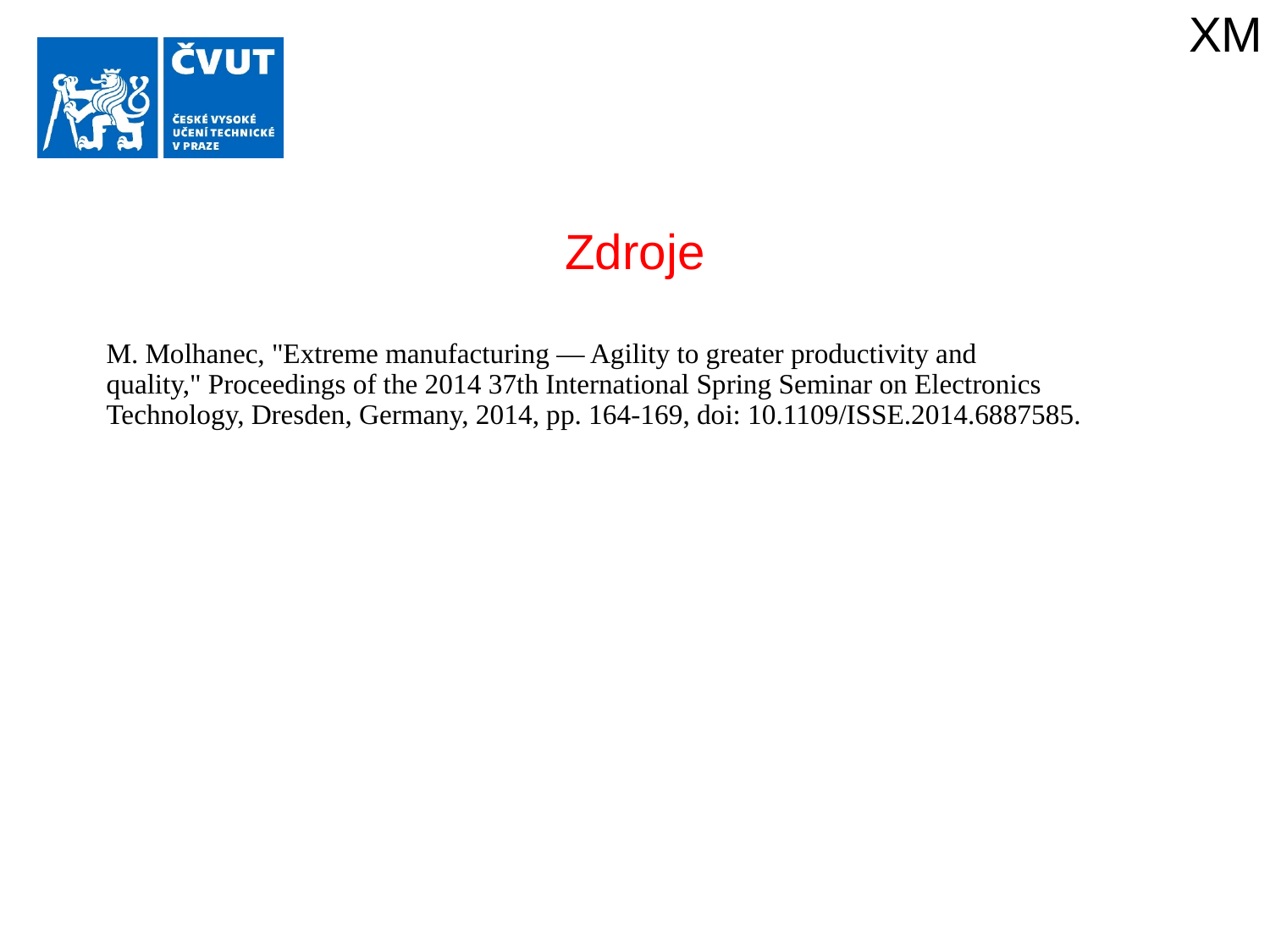

XM
Zdroje
M. Molhanec, "Extreme manufacturing — Agility to greater productivity and quality," Proceedings of the 2014 37th International Spring Seminar on Electronics Technology, Dresden, Germany, 2014, pp. 164-169, doi: 10.1109/ISSE.2014.6887585.